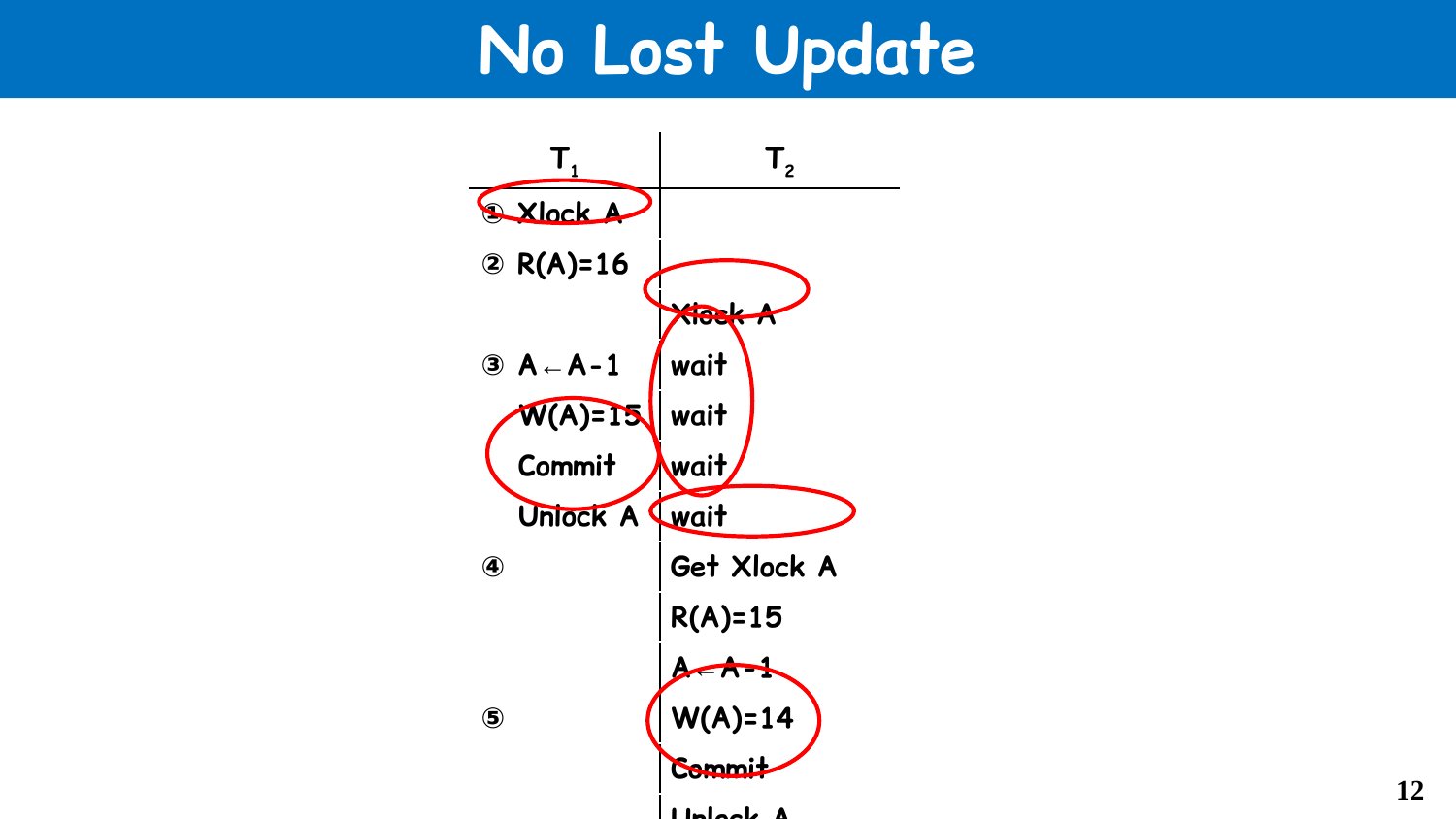

# No Lost Update
| T1 | T2 |
| --- | --- |
| ① Xlock A |  |
| ② R(A)=16 |  |
|  | Xlock A |
| ③ A←A-1 | wait |
| W(A)=15 | wait |
| Commit | wait |
| Unlock A | wait |
| ④ | Get Xlock A |
|  | R(A)=15 |
|  | A←A-1 |
| ⑤ | W(A)=14 |
|  | Commit |
|  | Unlock A |